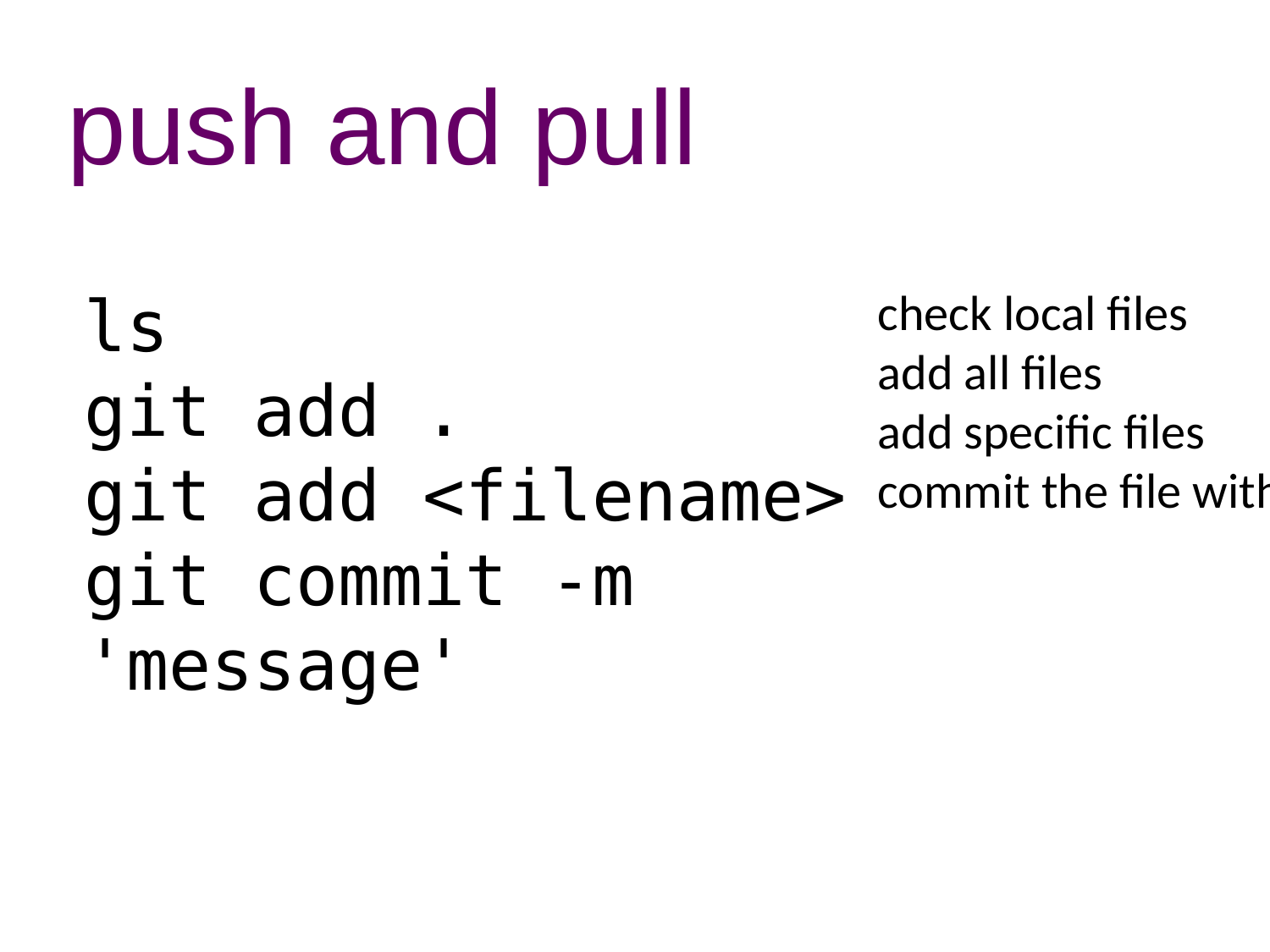

push and pull
ls
git add .
git add <filename>
git commit -m 'message'
check local files
add all files
add specific files
commit the file with a message